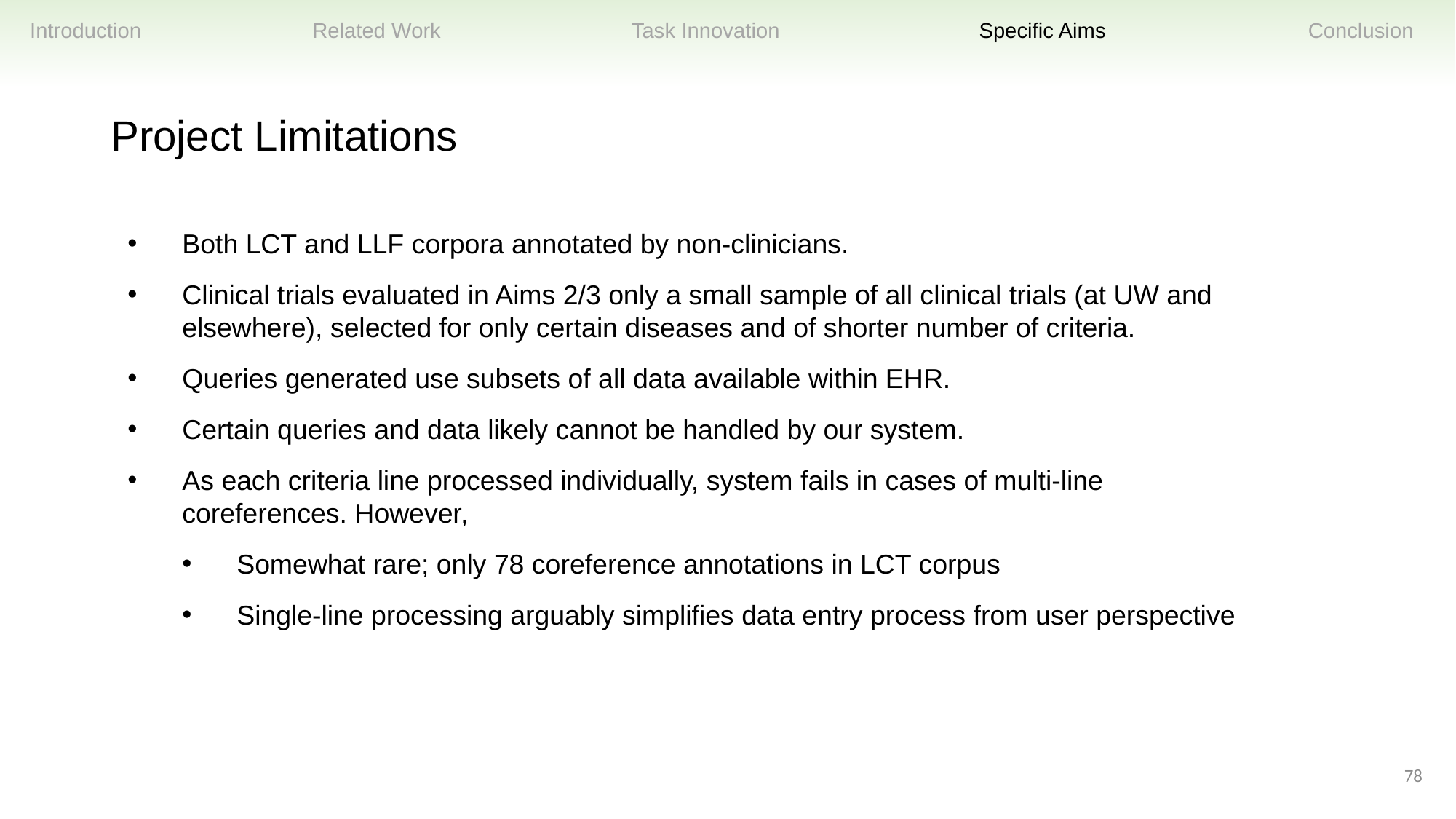

Related Work
Task Innovation
Specific Aims
Introduction
Conclusion
Project Limitations
Both LCT and LLF corpora annotated by non-clinicians.
Clinical trials evaluated in Aims 2/3 only a small sample of all clinical trials (at UW and elsewhere), selected for only certain diseases and of shorter number of criteria.
Queries generated use subsets of all data available within EHR.
Certain queries and data likely cannot be handled by our system.
As each criteria line processed individually, system fails in cases of multi-line coreferences. However,
Somewhat rare; only 78 coreference annotations in LCT corpus
Single-line processing arguably simplifies data entry process from user perspective
78